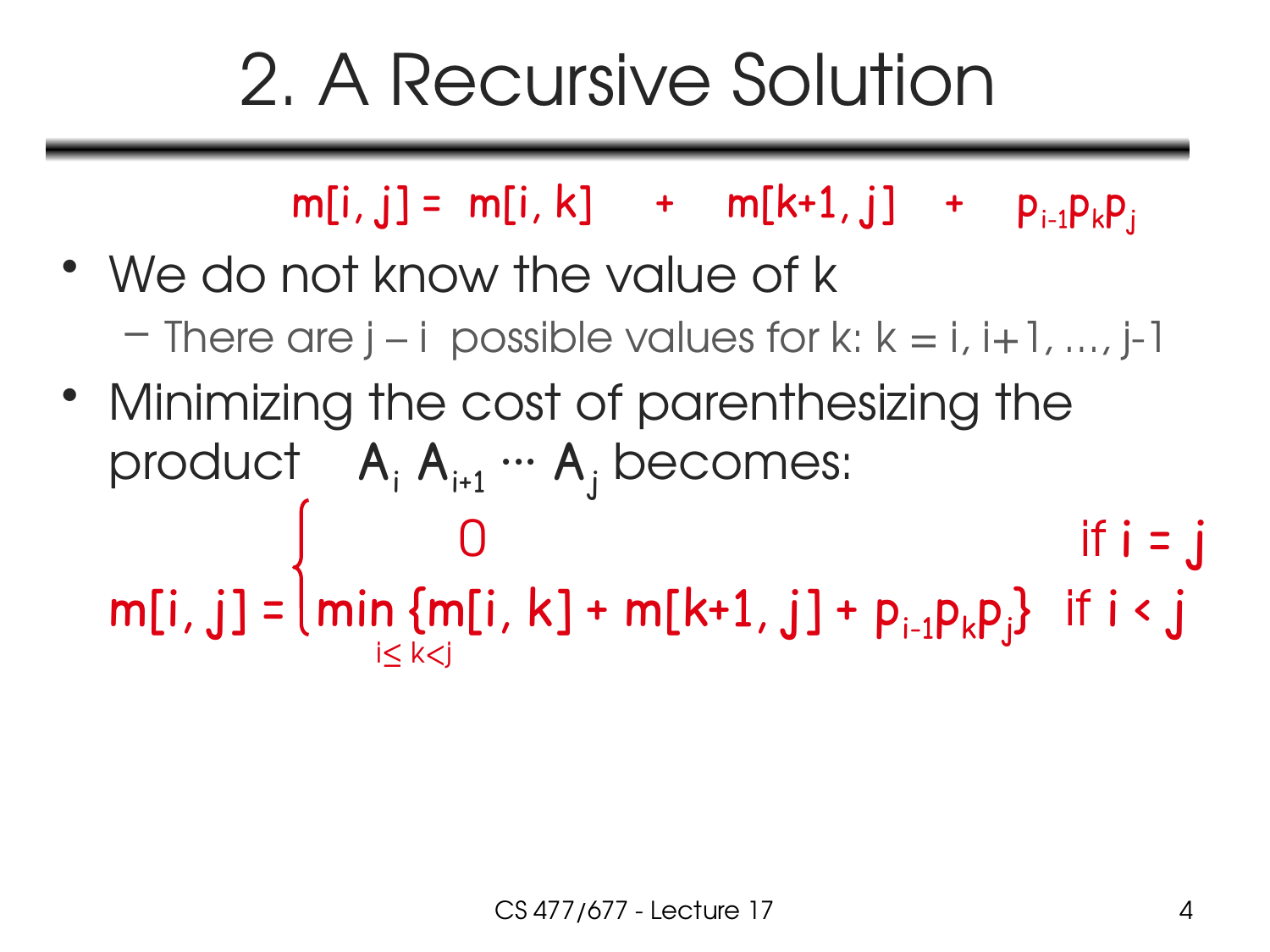

# 2. A Recursive Solution
		m[i, j] =  m[i, k]     +    m[k+1, j]    +    pi-1pkpj
We do not know the value of k
There are j – i  possible values for k: k = i, i+1, …, j-1
Minimizing the cost of parenthesizing the product    Ai Ai+1 ∙∙∙ Aj becomes:
			       0					      if i = j
	m[i, j] =  min {m[i, k] + m[k+1, j] + pi-1pkpj}    if i < j
			 i≤ k<j

CS 477/677 - Lecture 17
4